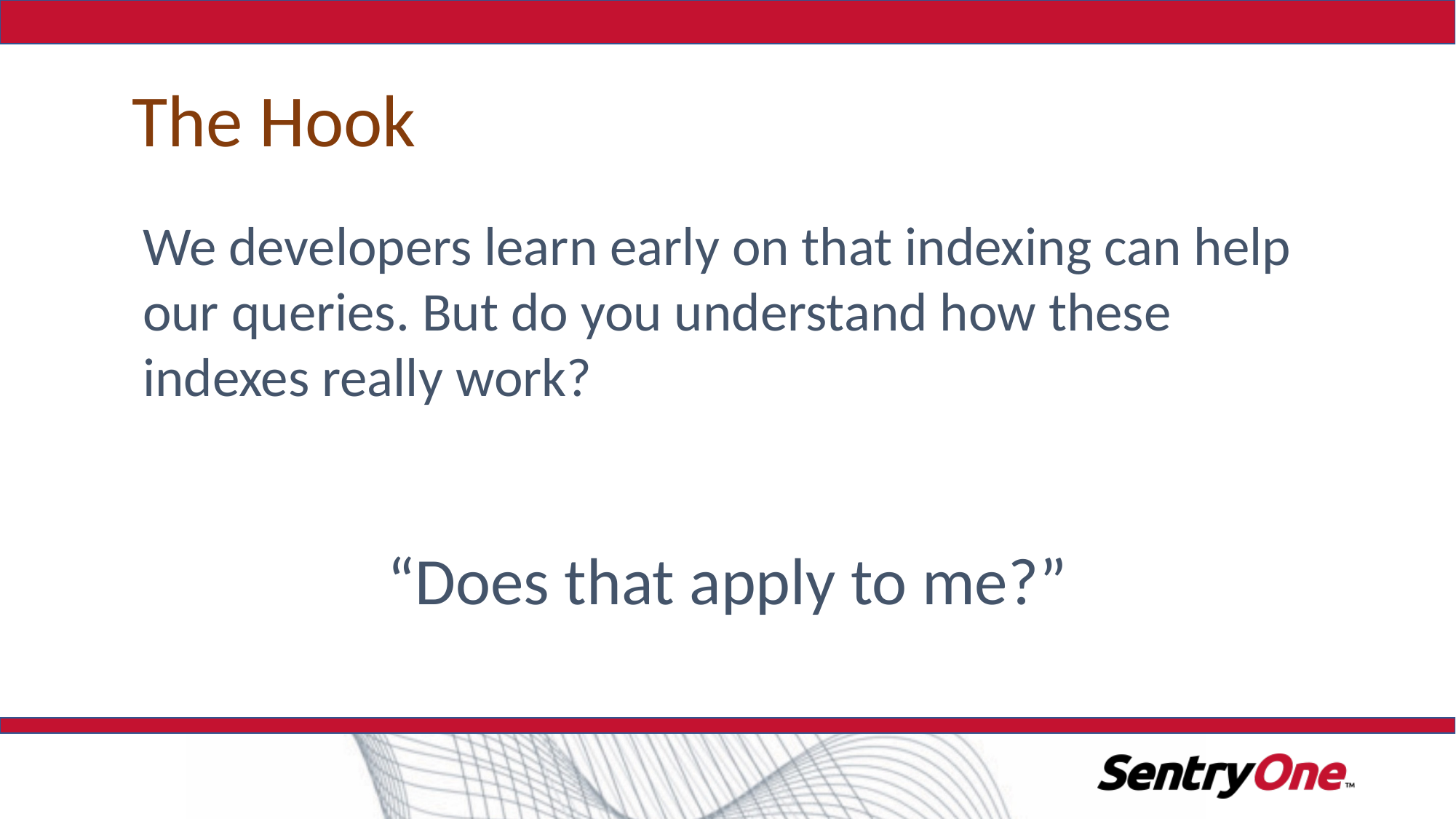

# The Hook
We developers learn early on that indexing can help our queries. But do you understand how these indexes really work?

“Does that apply to me?”